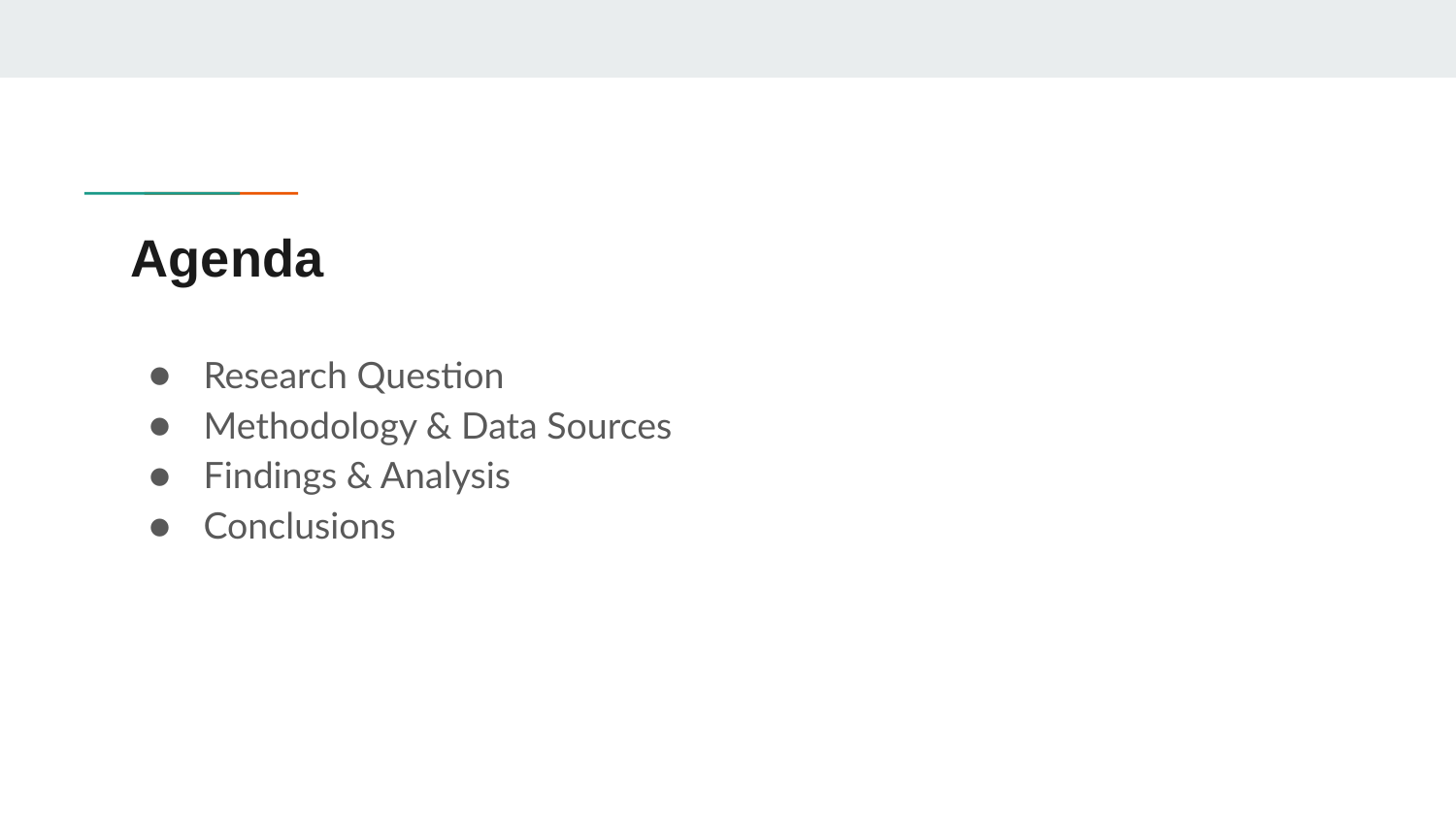

# Agenda
Research Question
Methodology & Data Sources
Findings & Analysis
Conclusions